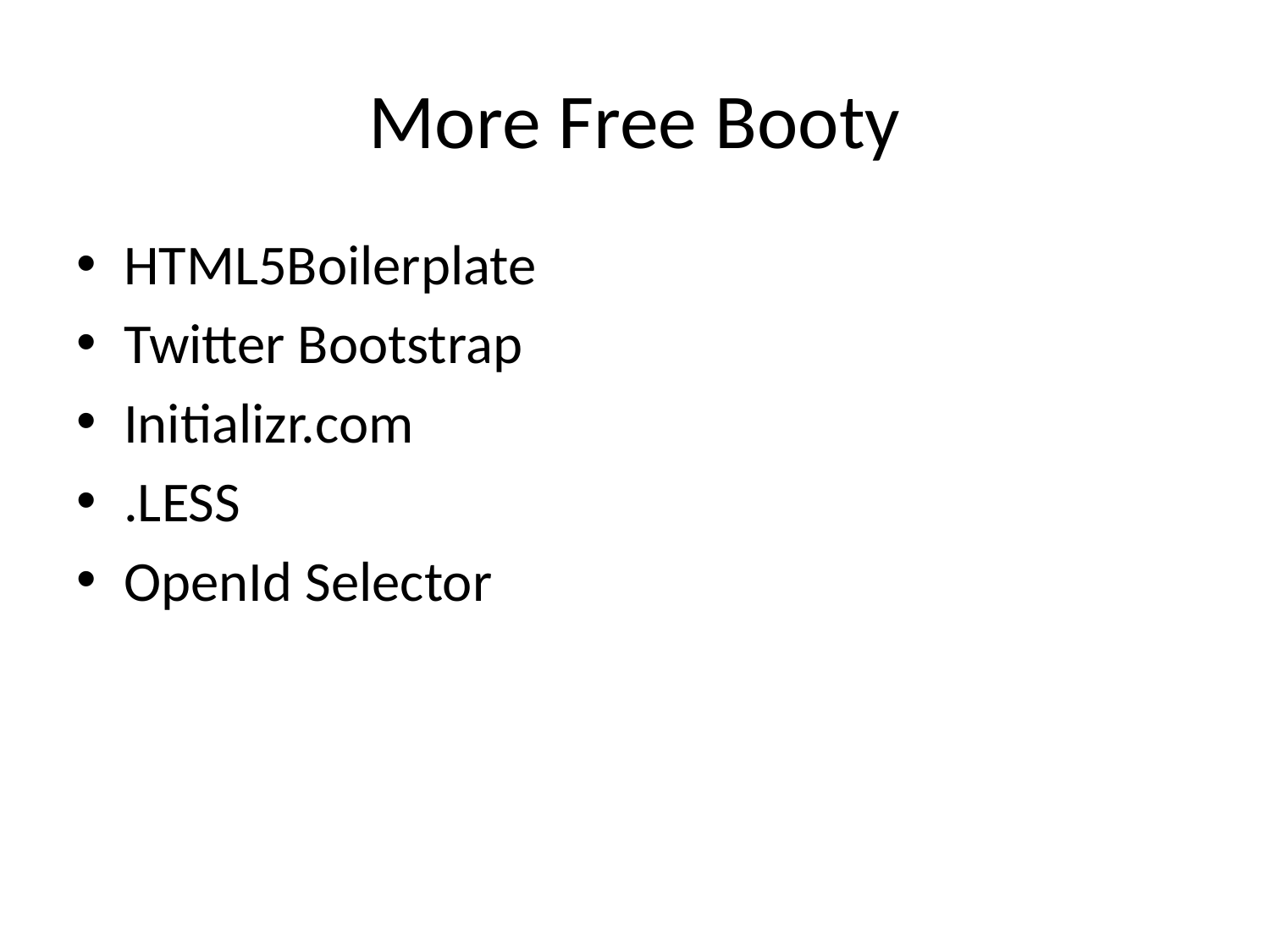

# More Free Booty
HTML5Boilerplate
Twitter Bootstrap
Initializr.com
.LESS
OpenId Selector